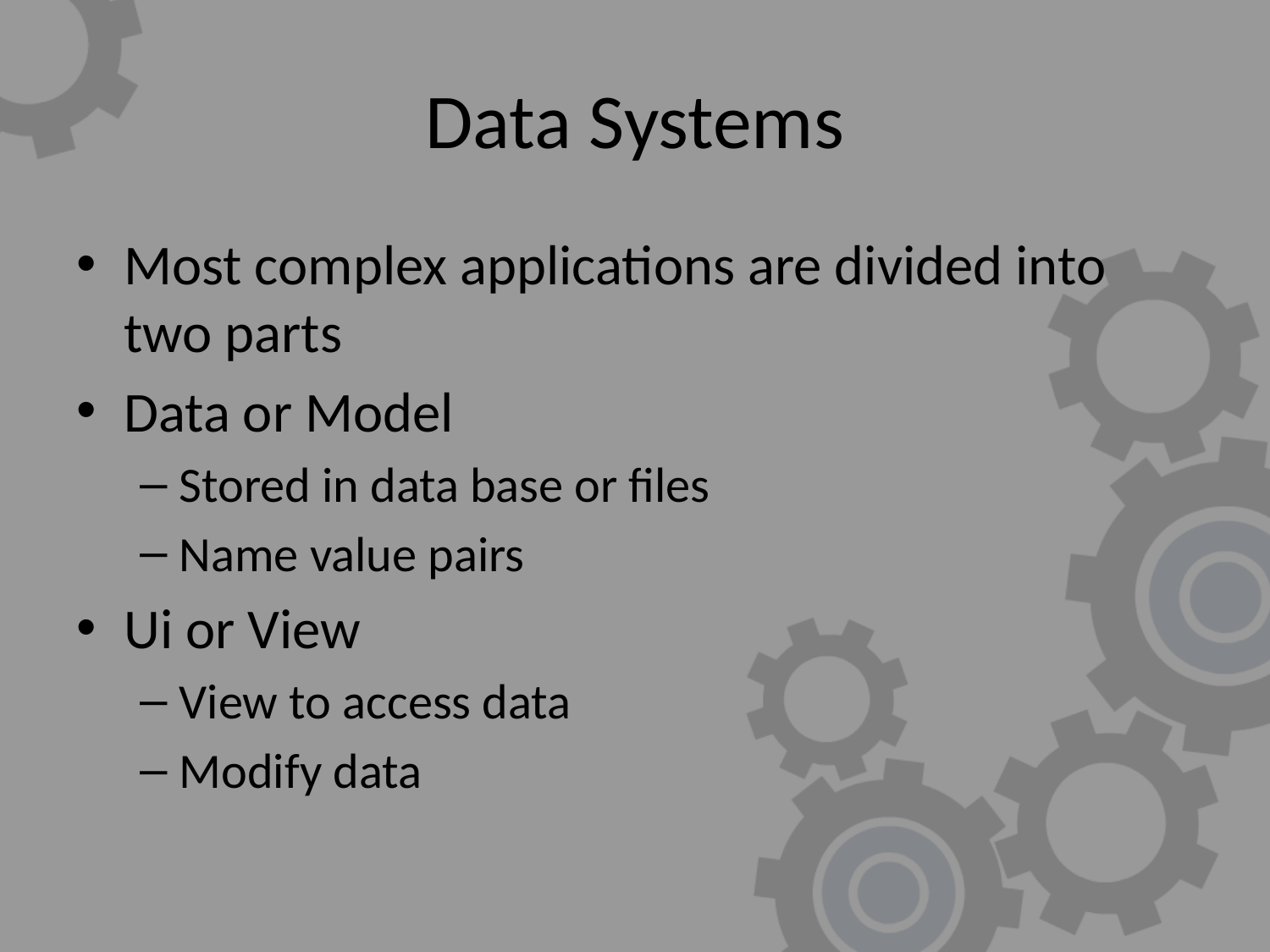

# Data Systems
Most complex applications are divided into two parts
Data or Model
Stored in data base or files
Name value pairs
Ui or View
View to access data
Modify data